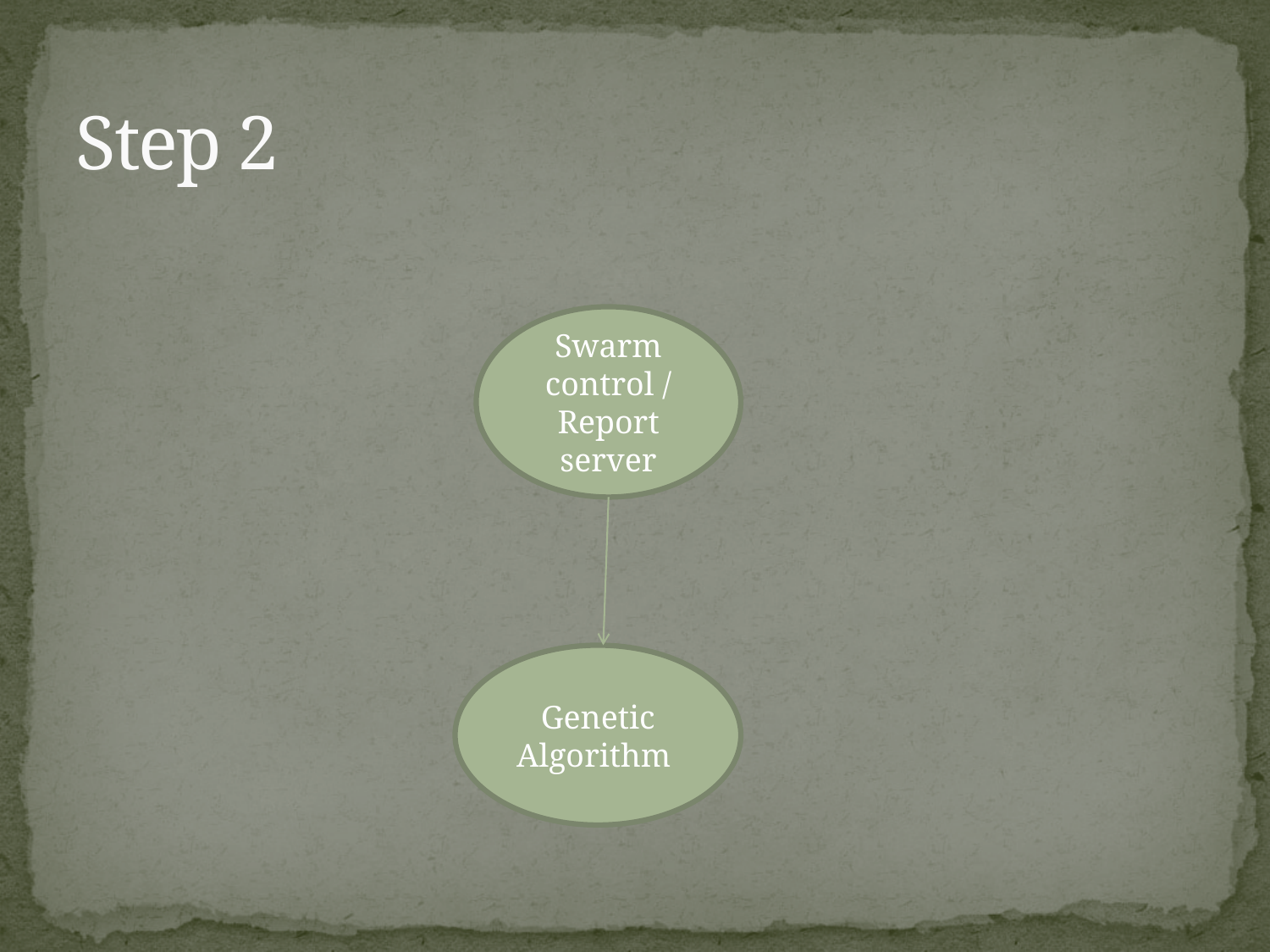

# Step 2

Swarm control / Report server
Genetic Algorithm